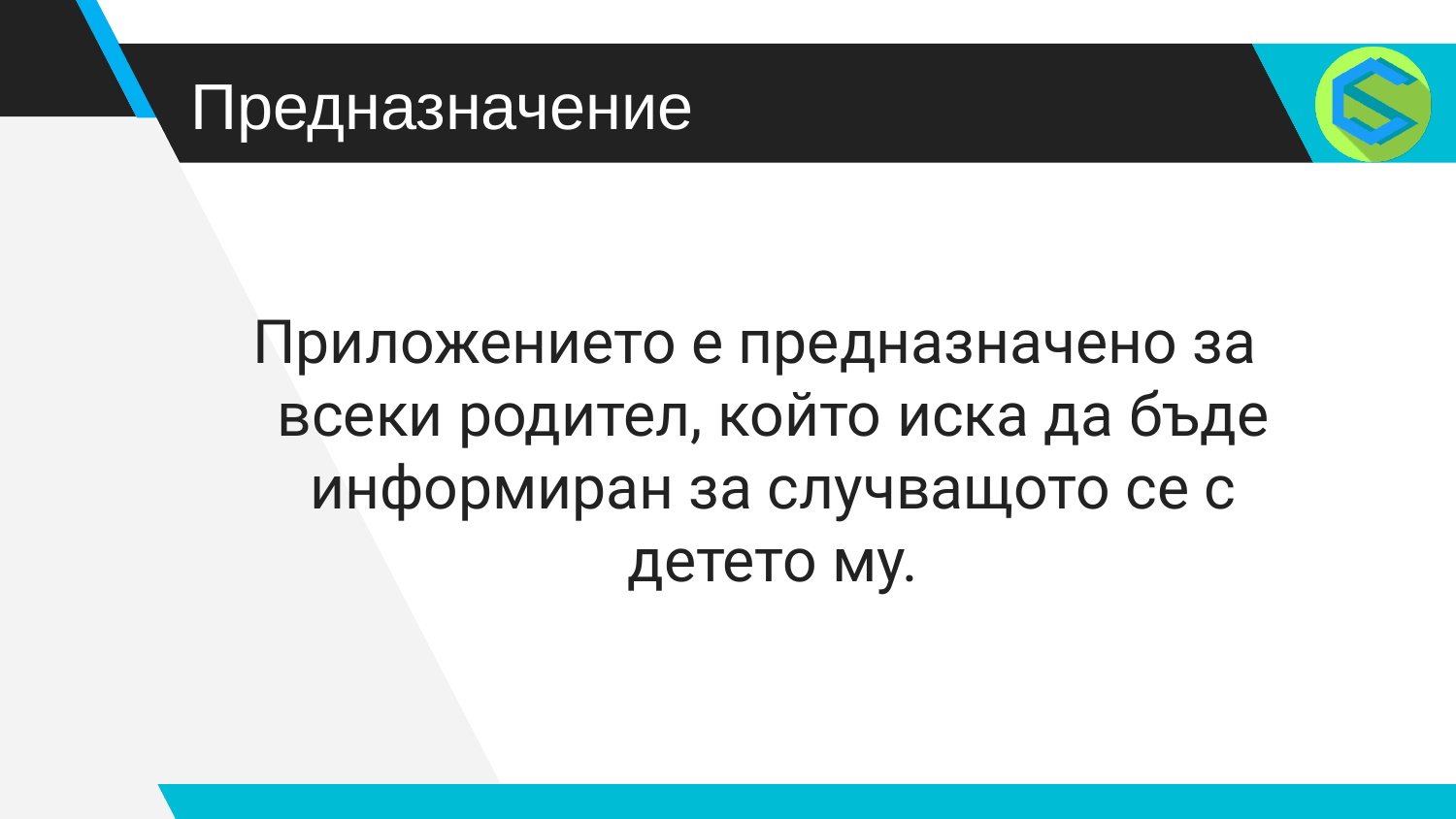

# Предназначение
Приложението е предназначено за всеки родител, който иска да бъде информиран за случващото се с детето му.